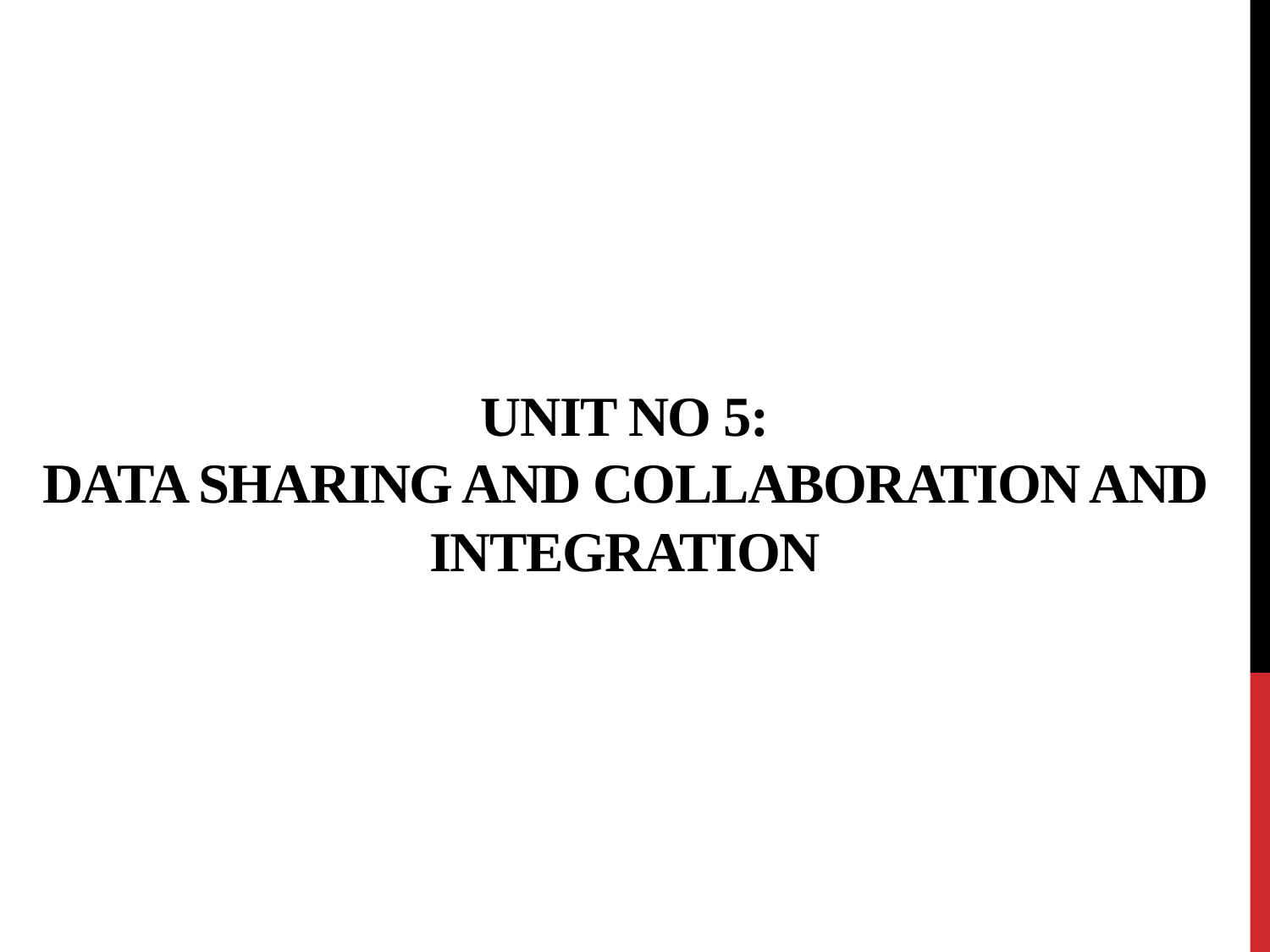

# Unit No 5: Data sharing and collaboration and Integration